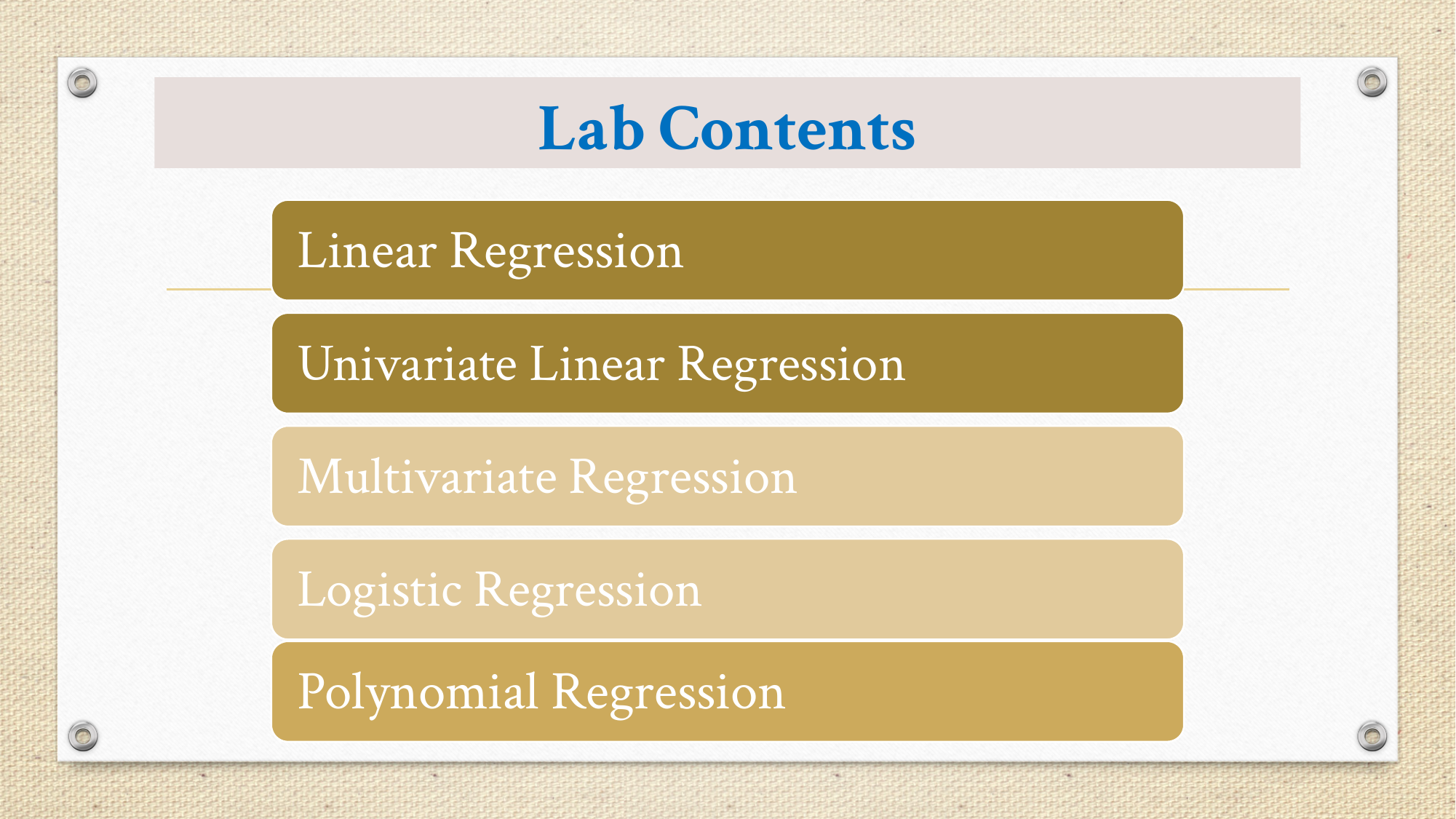

# Lab Contents
Linear Regression
Univariate Linear Regression
Multivariate Regression
Logistic Regression

Polynomial Regression